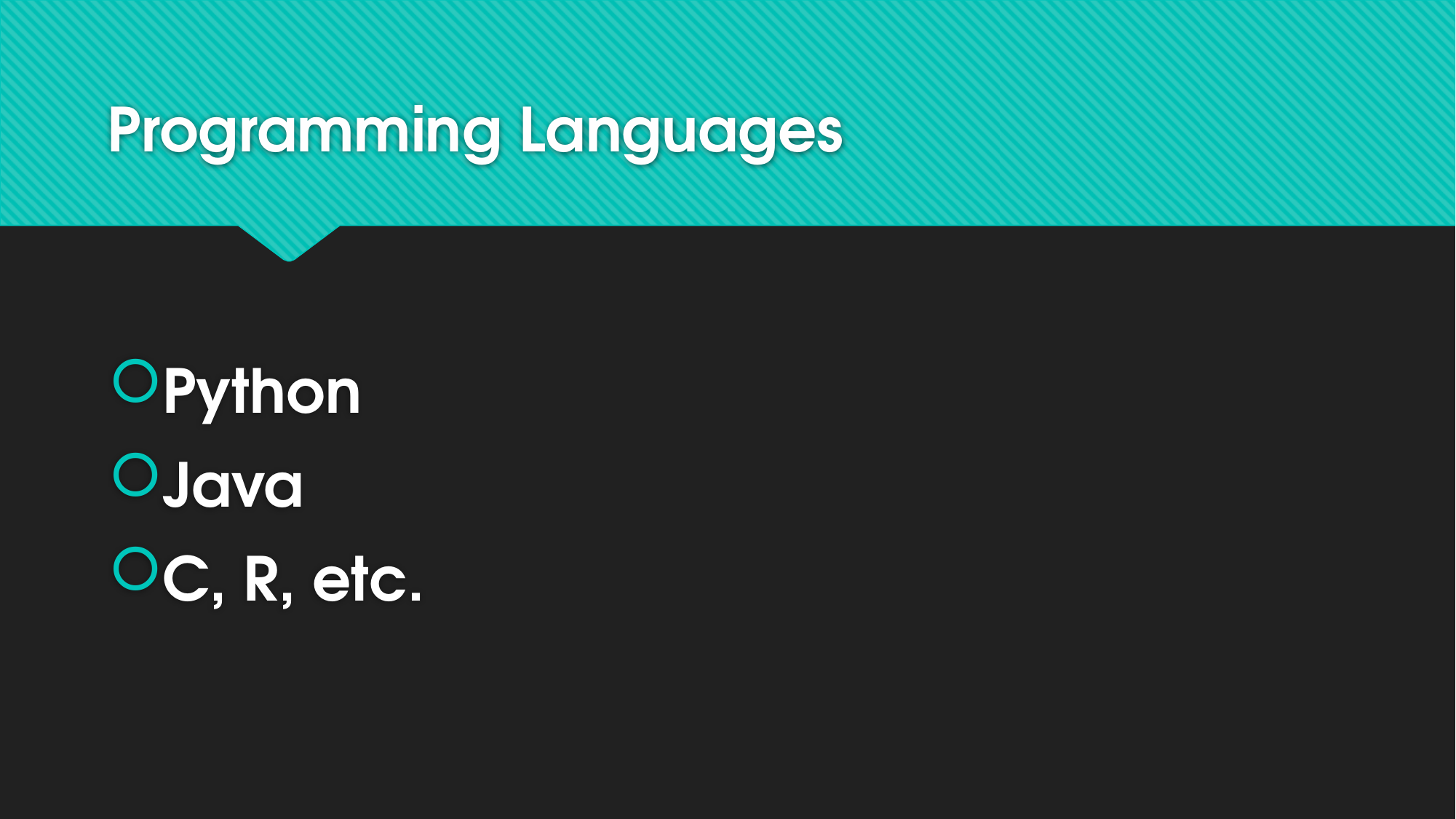

# Programming Languages
Python
Java
C, R, etc.